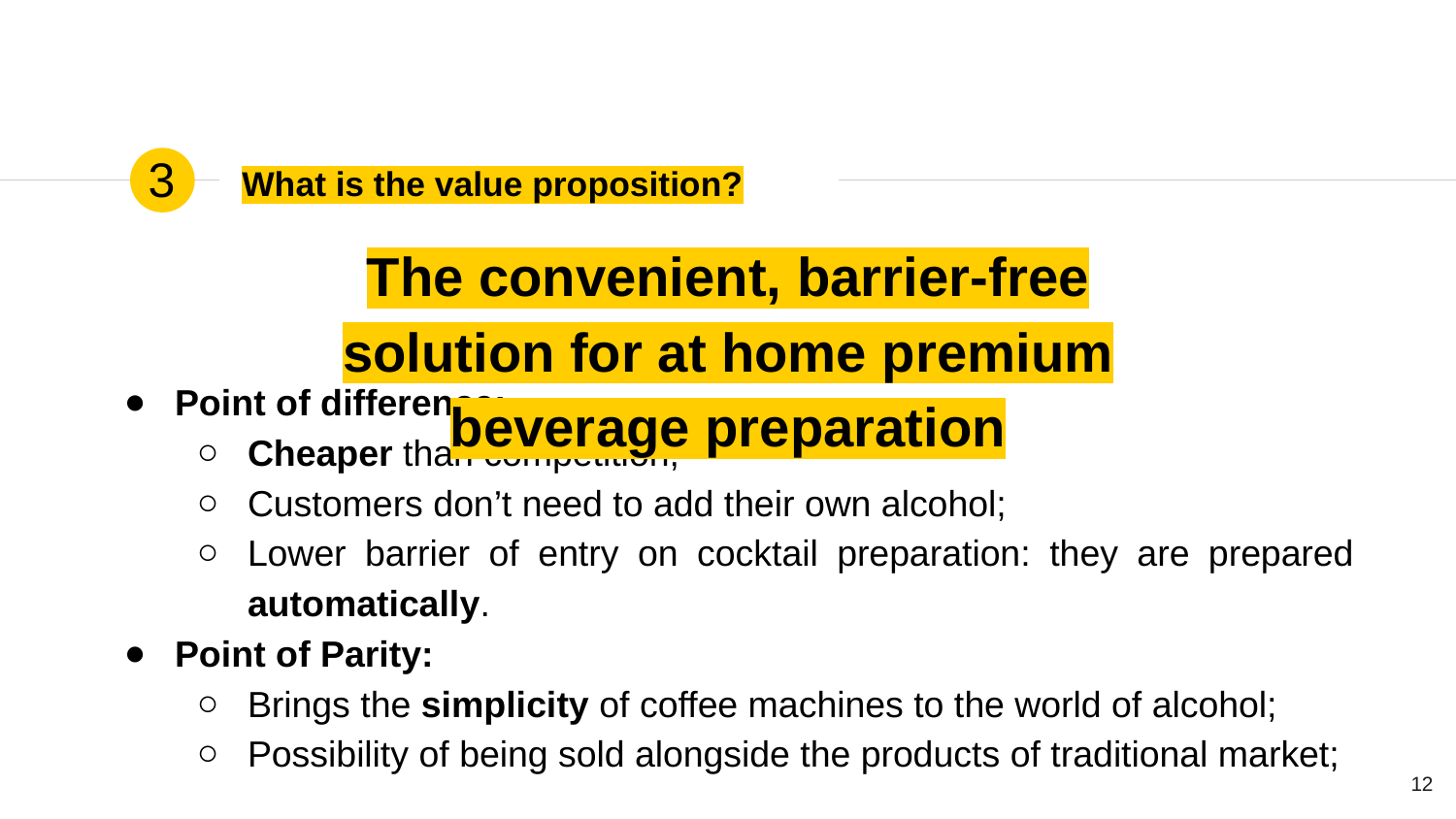

3
# What is the value proposition?
The convenient, barrier-free solution for at home premium beverage preparation
Point of difference:
Cheaper than competition;
Customers don’t need to add their own alcohol;
Lower barrier of entry on cocktail preparation: they are prepared automatically.
Point of Parity:
Brings the simplicity of coffee machines to the world of alcohol;
Possibility of being sold alongside the products of traditional market;
12